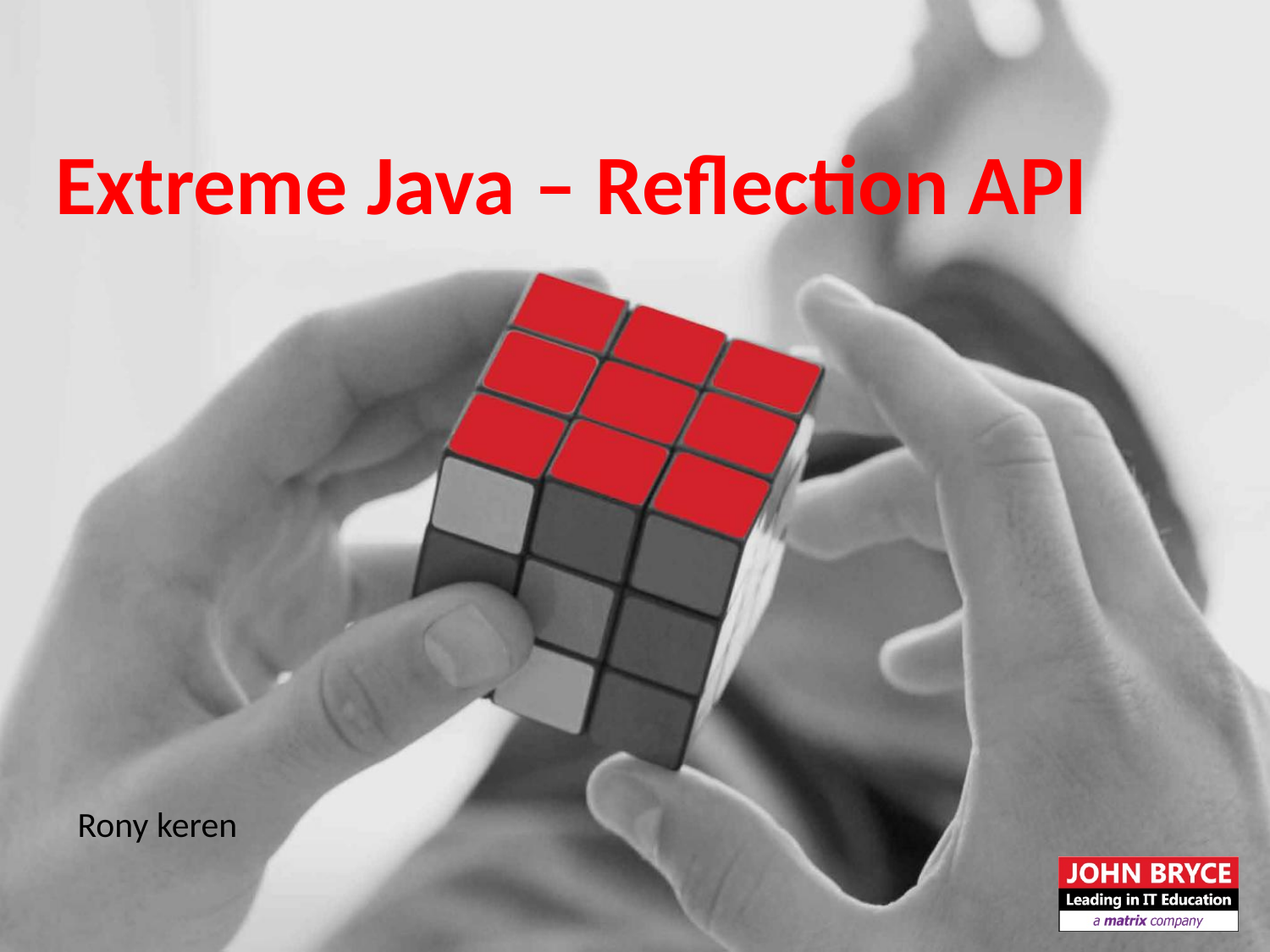

# Extreme Java – Reflection API
Rony keren